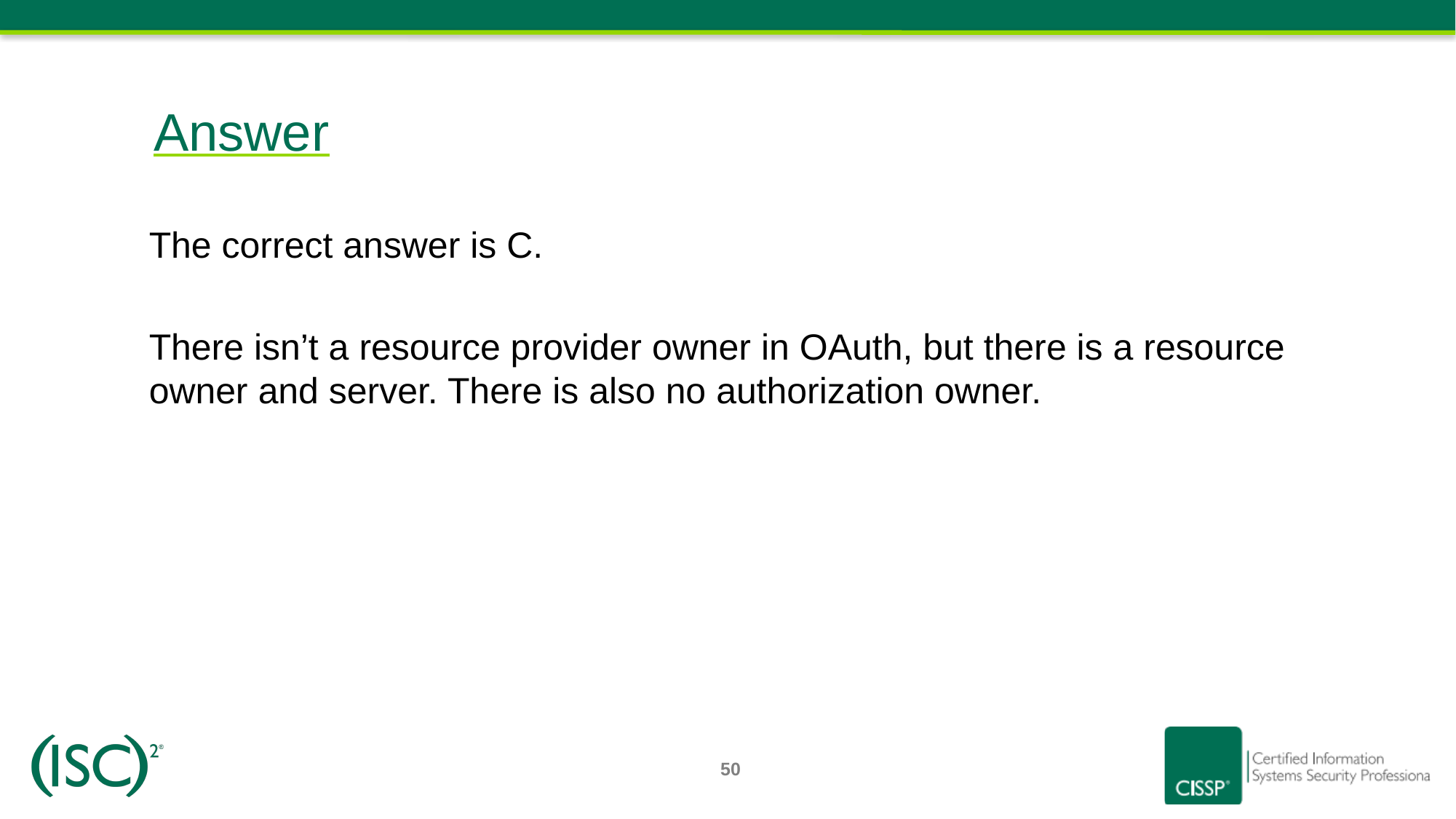

# Answer
The correct answer is C.

There isn’t a resource provider owner in OAuth, but there is a resource owner and server. There is also no authorization owner.